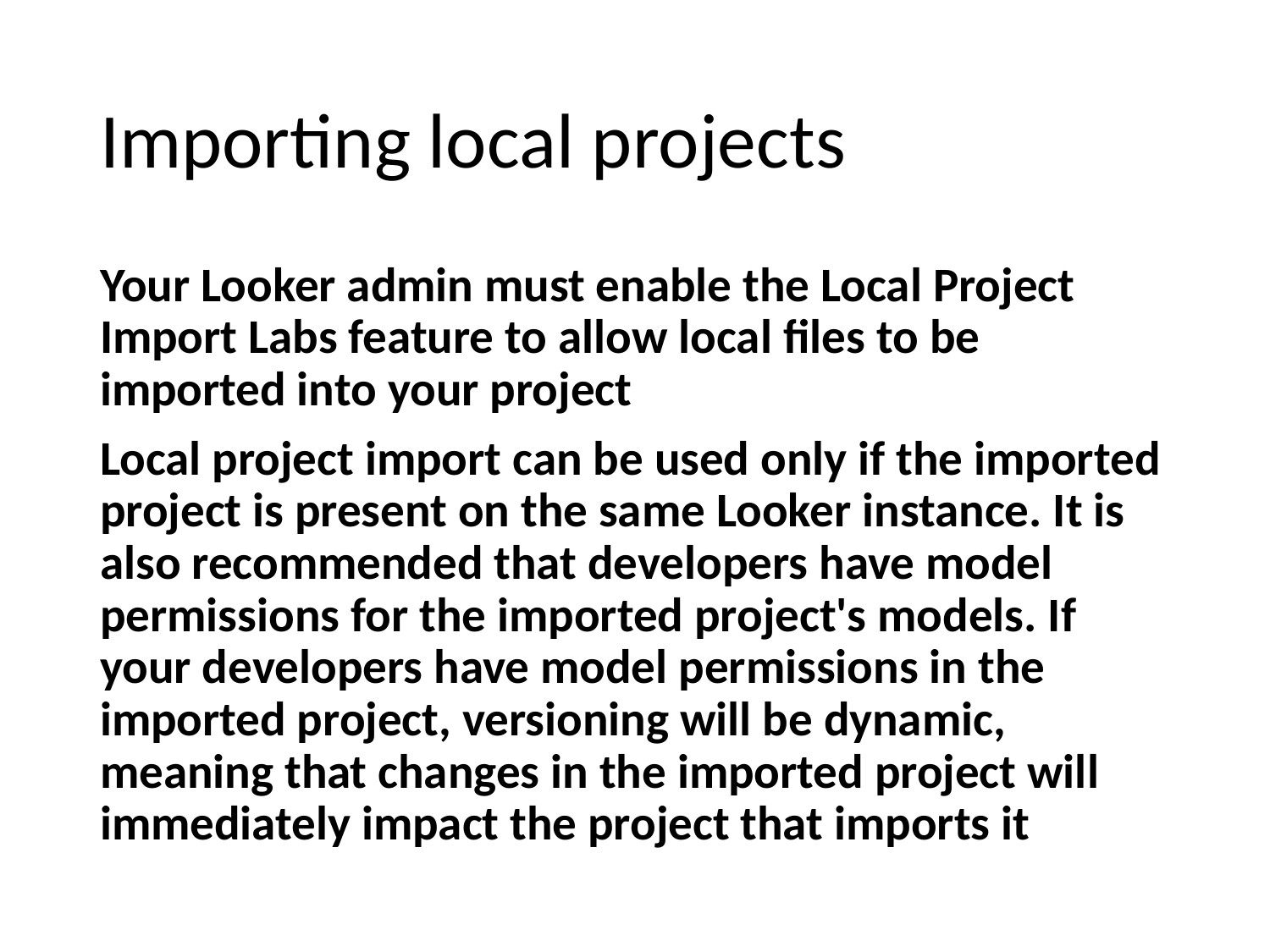

# Importing local projects
Your Looker admin must enable the Local Project Import Labs feature to allow local files to be imported into your project
Local project import can be used only if the imported project is present on the same Looker instance. It is also recommended that developers have model permissions for the imported project's models. If your developers have model permissions in the imported project, versioning will be dynamic, meaning that changes in the imported project will immediately impact the project that imports it